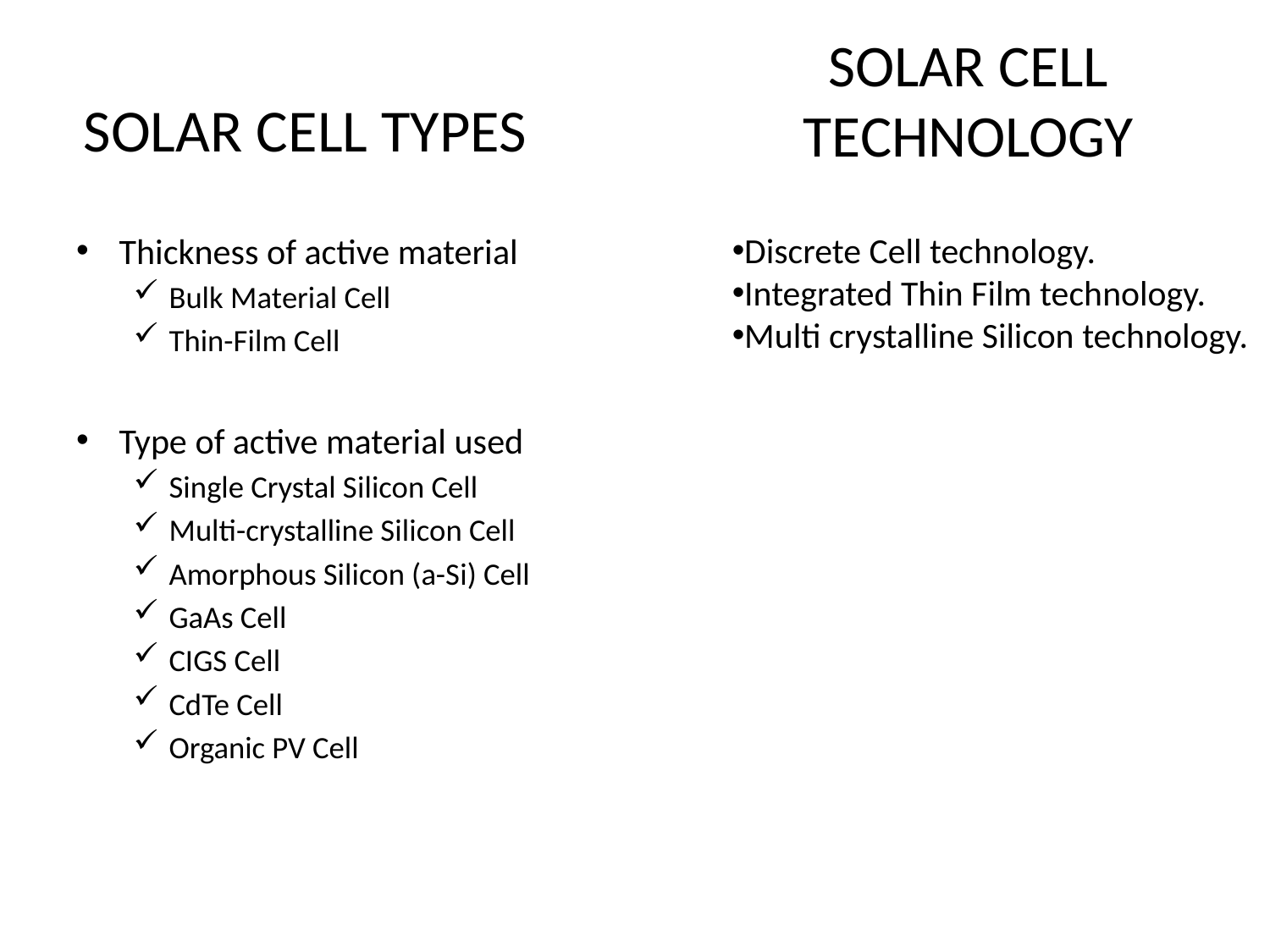

SOLAR CELL TECHNOLOGY
# SOLAR CELL TYPES

Discrete Cell technology.
Integrated Thin Film technology.
Multi crystalline Silicon technology.
Thickness of active material
Bulk Material Cell
Thin-Film Cell

Type of active material used
Single Crystal Silicon Cell
Multi-crystalline Silicon Cell
Amorphous Silicon (a-Si) Cell
GaAs Cell
CIGS Cell
CdTe Cell
Organic PV Cell